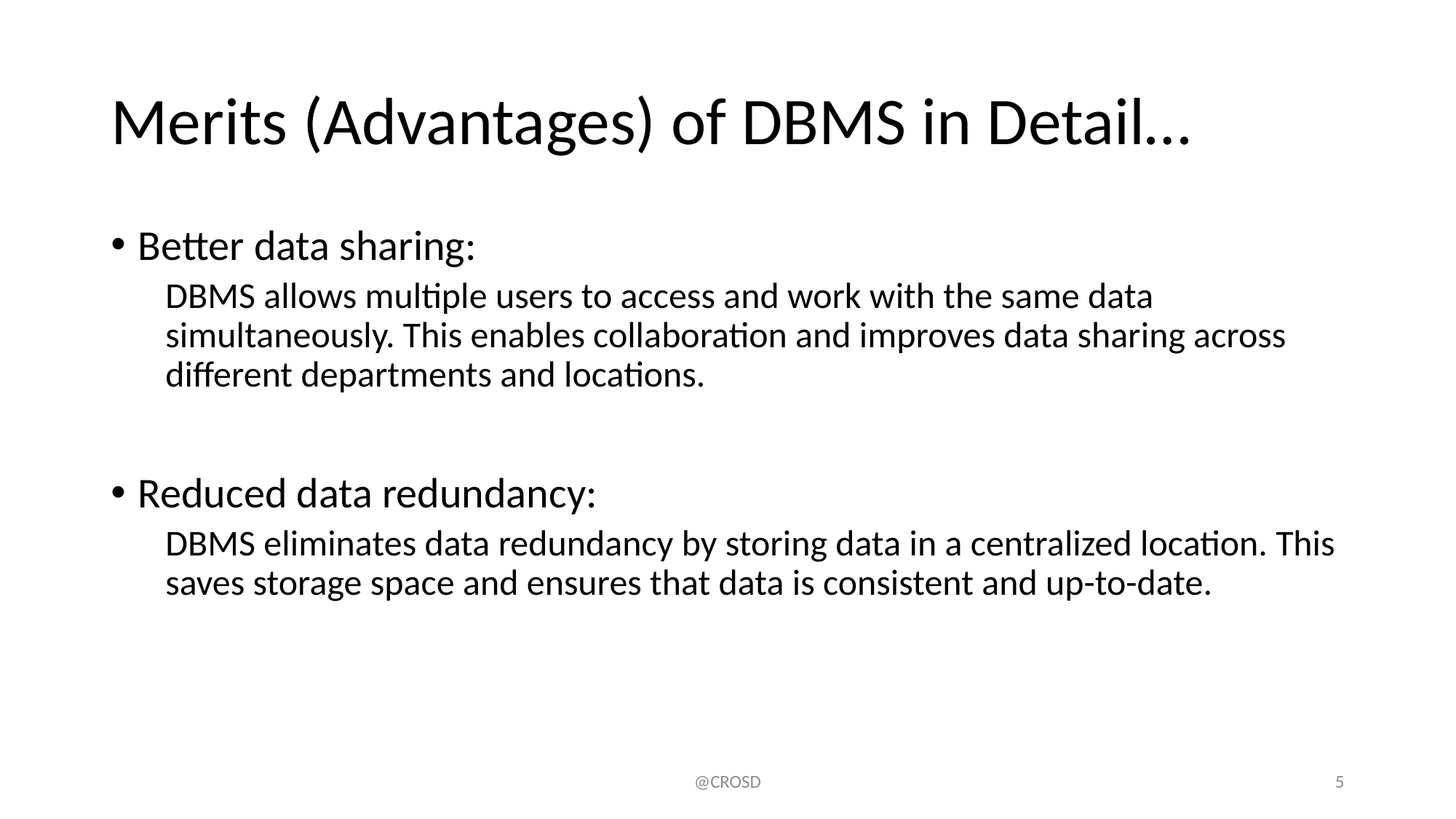

# Merits (Advantages) of DBMS in Detail…
Better data sharing:
DBMS allows multiple users to access and work with the same data simultaneously. This enables collaboration and improves data sharing across different departments and locations.

Reduced data redundancy:
DBMS eliminates data redundancy by storing data in a centralized location. This saves storage space and ensures that data is consistent and up-to-date.

@CROSD
5